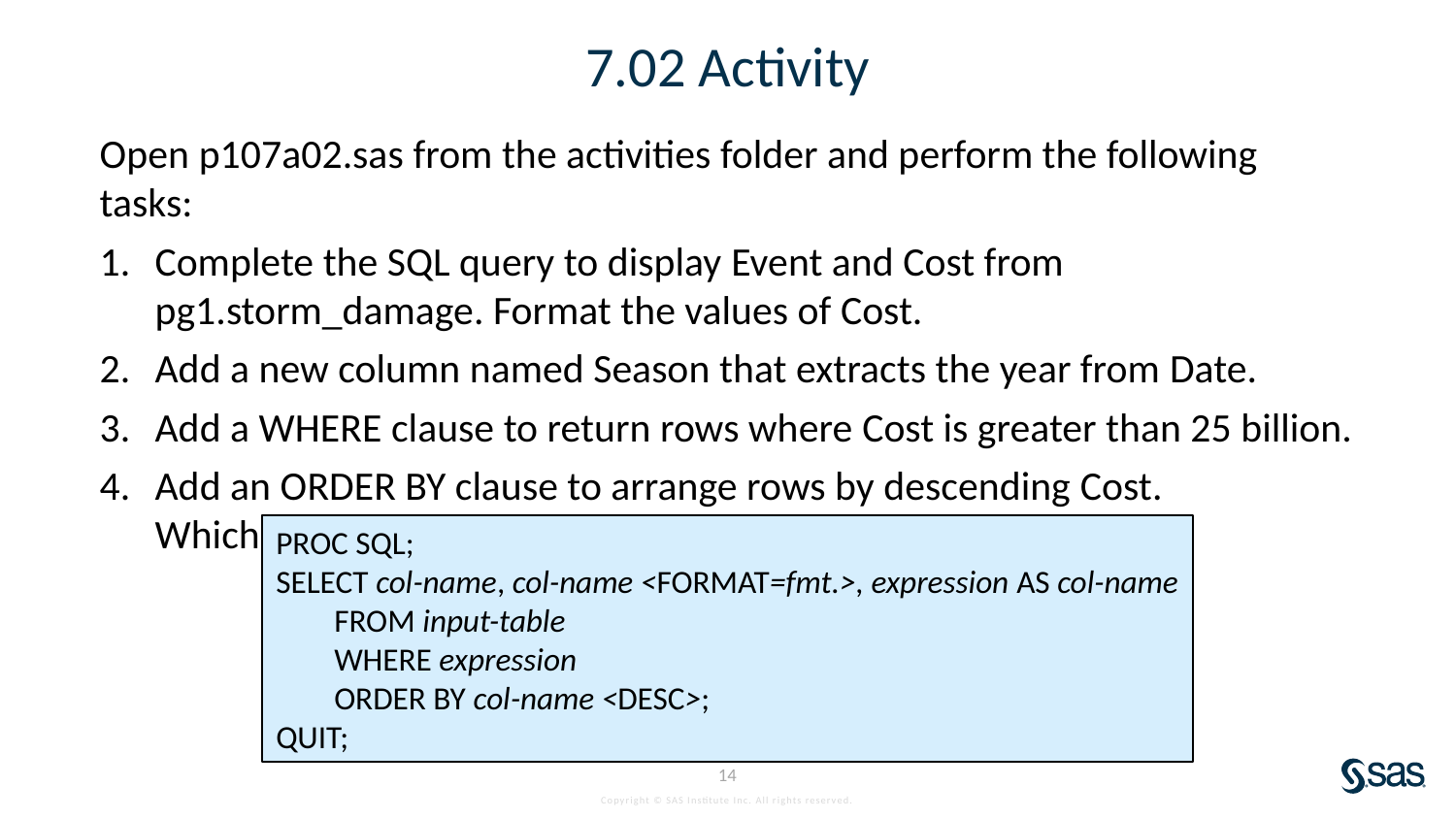

# 7.02 Activity
Open p107a02.sas from the activities folder and perform the following tasks:
Complete the SQL query to display Event and Cost from pg1.storm_damage. Format the values of Cost.
Add a new column named Season that extracts the year from Date.
Add a WHERE clause to return rows where Cost is greater than 25 billion.
Add an ORDER BY clause to arrange rows by descending Cost.
Which storm had the highest cost?

PROC SQL;
SELECT col-name, col-name <FORMAT=fmt.>, expression AS col-name
        FROM input-table
        WHERE expression
        ORDER BY col-name <DESC>;
QUIT;